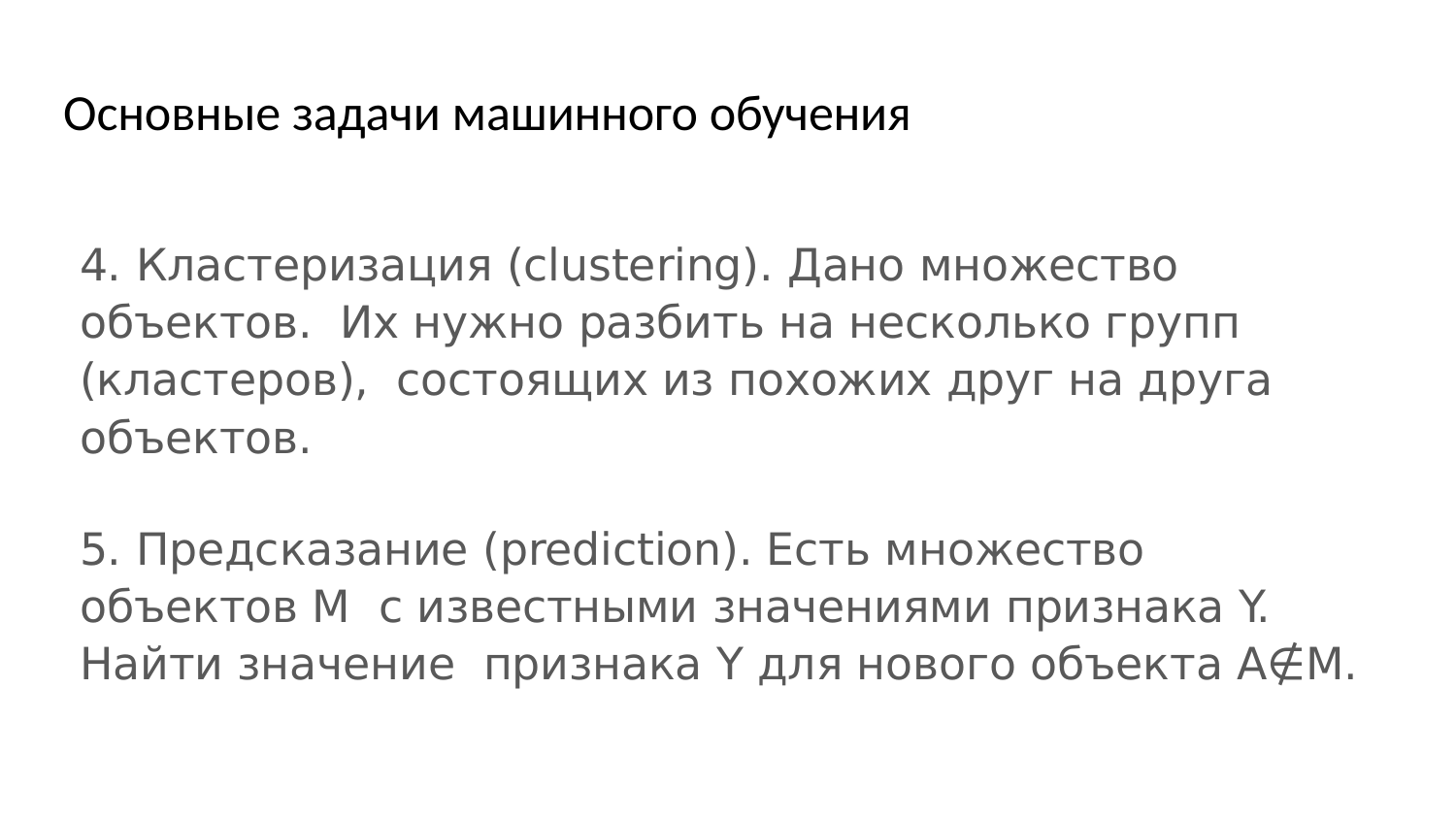

# Основные задачи машинного обучения
4. Кластеризация (clustering). Дано множество объектов.  Их нужно разбить на несколько групп (кластеров),  состоящих из похожих друг на друга объектов.

5. Предсказание (prediction). Есть множество объектов М  с известными значениями признака Y. Найти значение  признака Y для нового объекта А∉М.